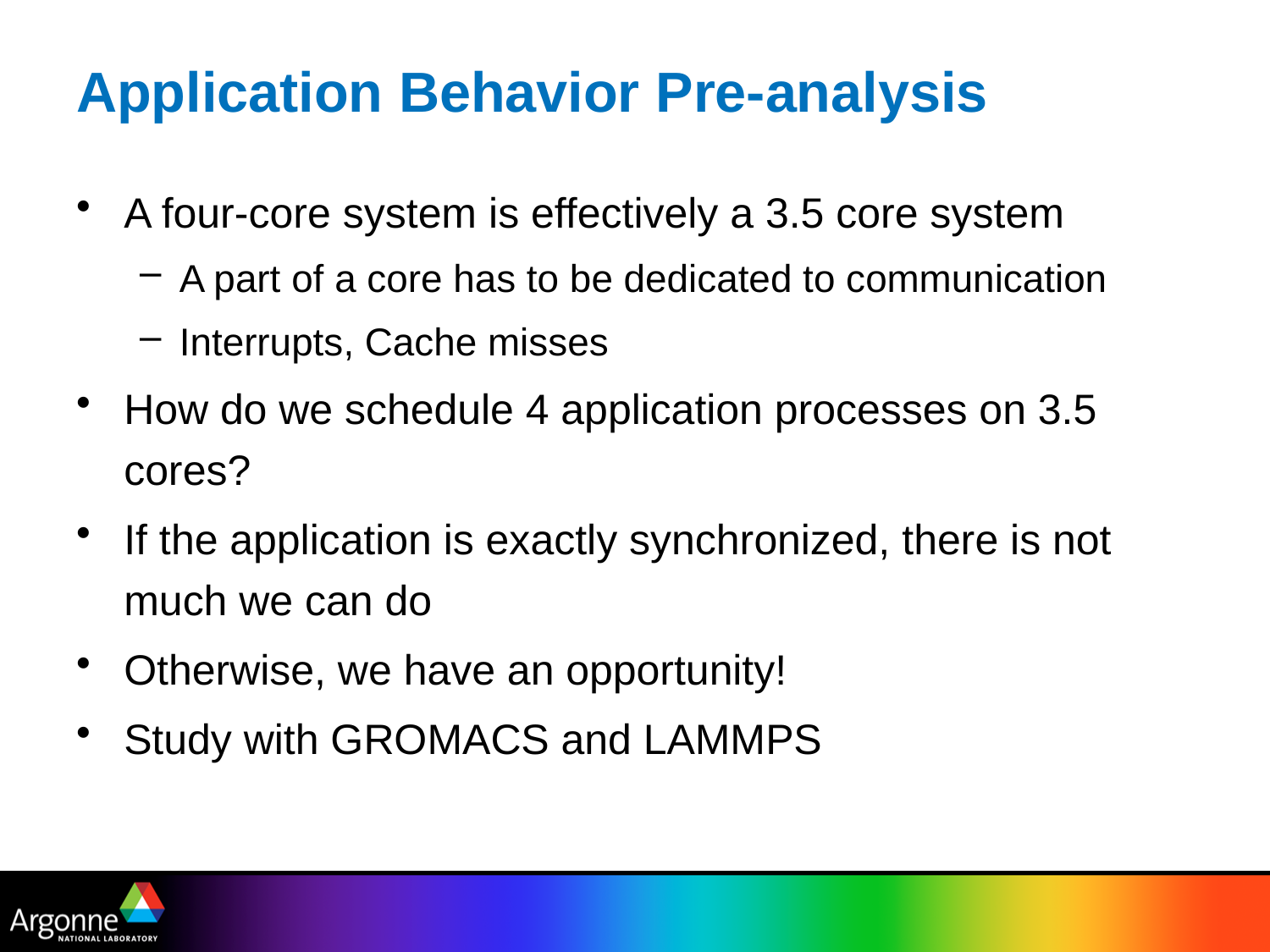

# Application Behavior Pre-analysis
A four-core system is effectively a 3.5 core system
A part of a core has to be dedicated to communication
Interrupts, Cache misses
How do we schedule 4 application processes on 3.5 cores?
If the application is exactly synchronized, there is not much we can do
Otherwise, we have an opportunity!
Study with GROMACS and LAMMPS